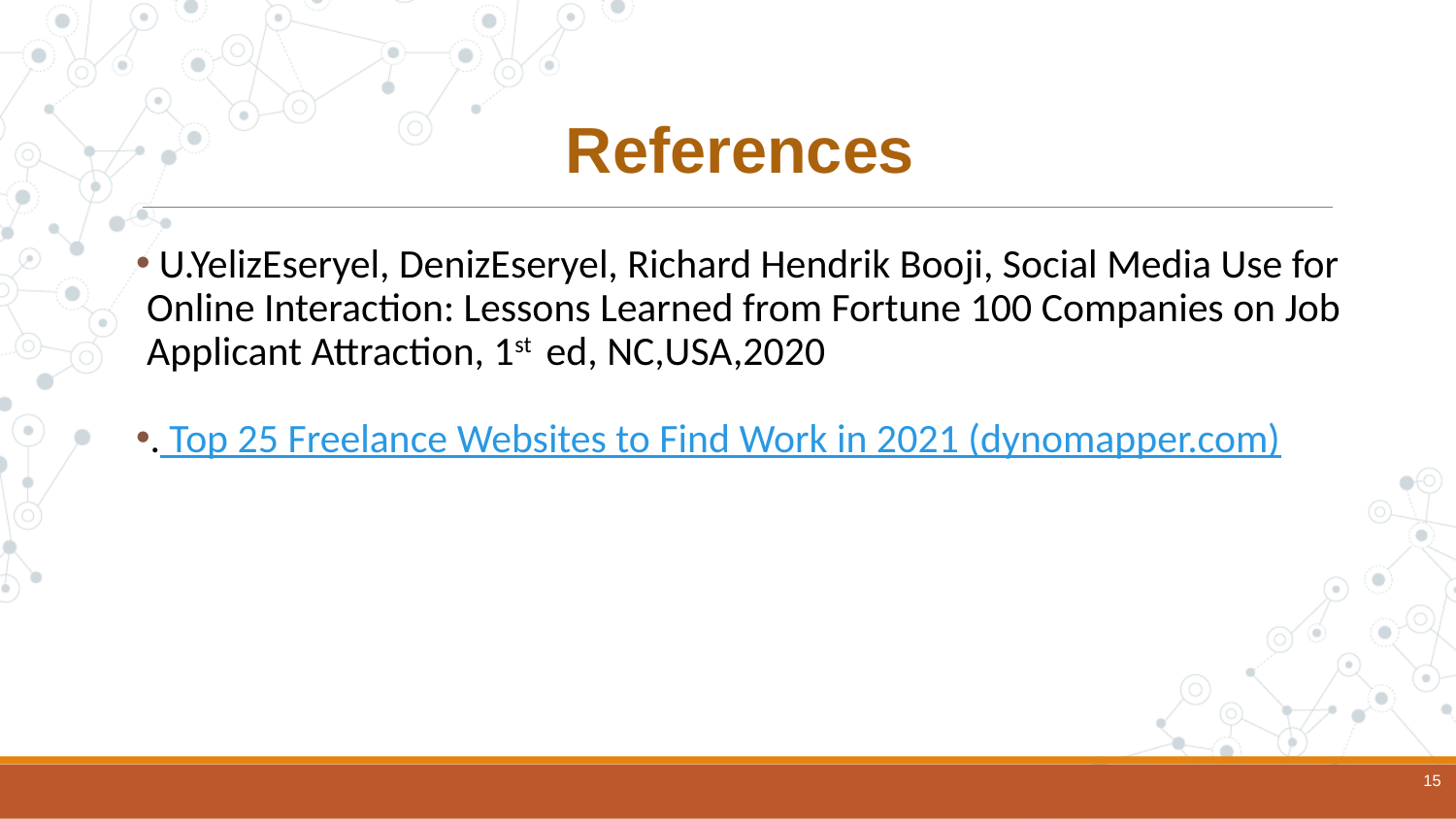

References
 U.YelizEseryel, DenizEseryel, Richard Hendrik Booji, Social Media Use for Online Interaction: Lessons Learned from Fortune 100 Companies on Job Applicant Attraction, 1st  ed, NC,USA,2020

. Top 25 Freelance Websites to Find Work in 2021 (dynomapper.com)

15